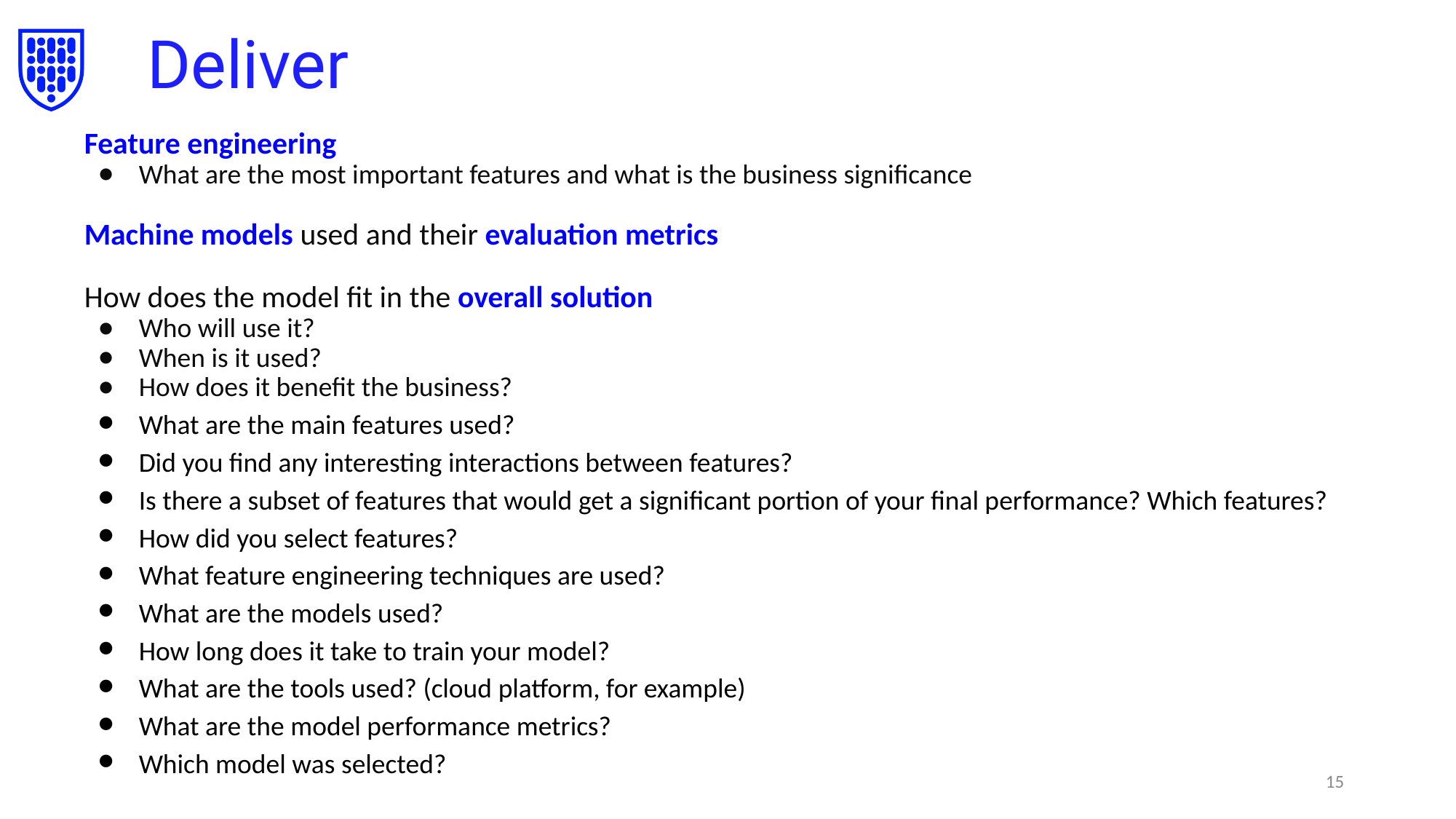

# Deliver
Feature engineering
What are the most important features and what is the business significance

Machine models used and their evaluation metrics

How does the model fit in the overall solution
Who will use it?
When is it used?
How does it benefit the business?
What are the main features used?
Did you find any interesting interactions between features?
Is there a subset of features that would get a significant portion of your final performance? Which features?
How did you select features?
What feature engineering techniques are used?
What are the models used?
How long does it take to train your model?
What are the tools used? (cloud platform, for example)
What are the model performance metrics?
Which model was selected?

15